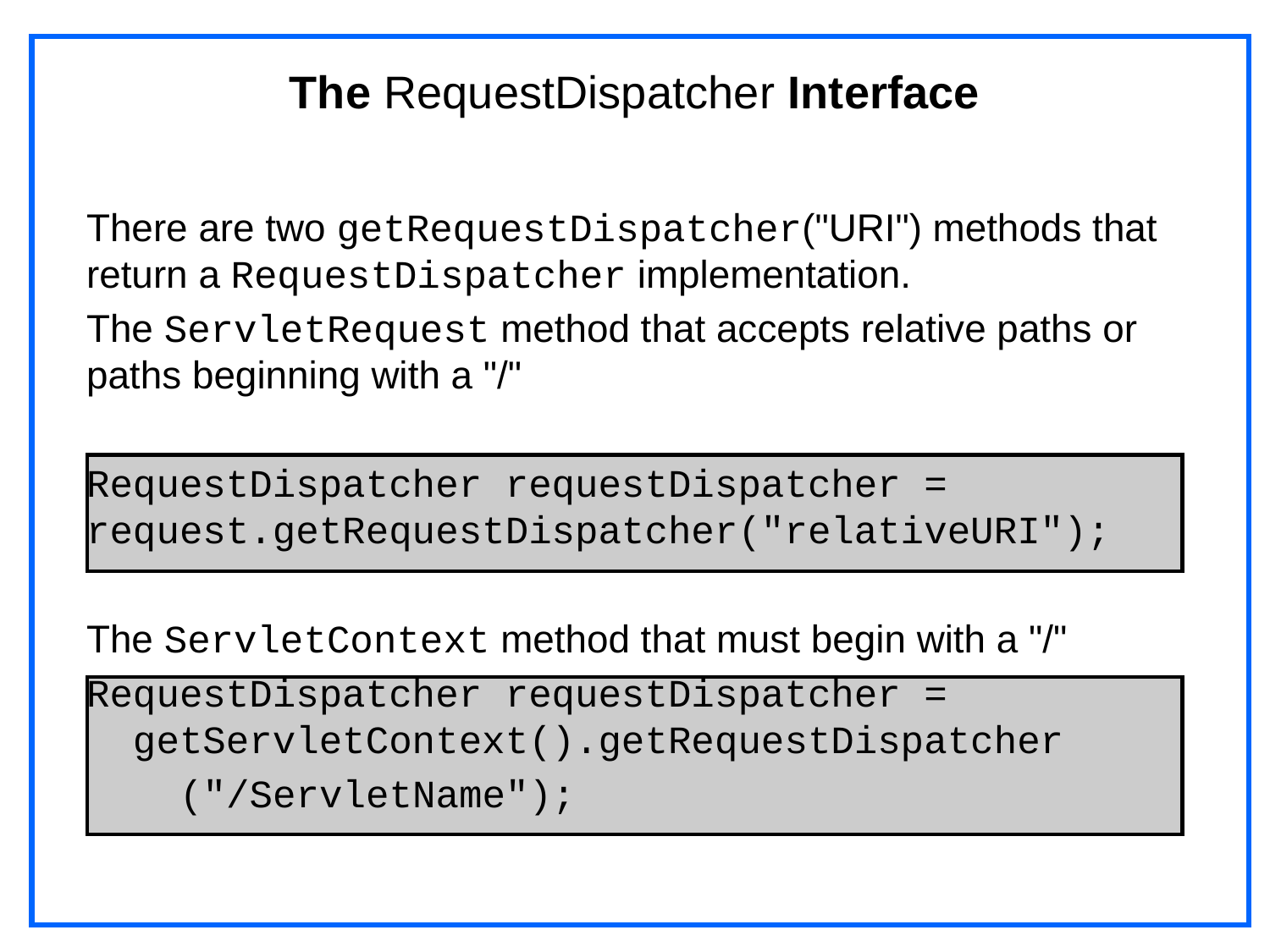

# The RequestDispatcher Interface
There are two getRequestDispatcher("URI") methods that return a RequestDispatcher implementation.
The ServletRequest method that accepts relative paths or paths beginning with a "/"

RequestDispatcher requestDispatcher = request.getRequestDispatcher("relativeURI");

The ServletContext method that must begin with a "/"
RequestDispatcher requestDispatcher =   getServletContext().getRequestDispatcher
    ("/ServletName");